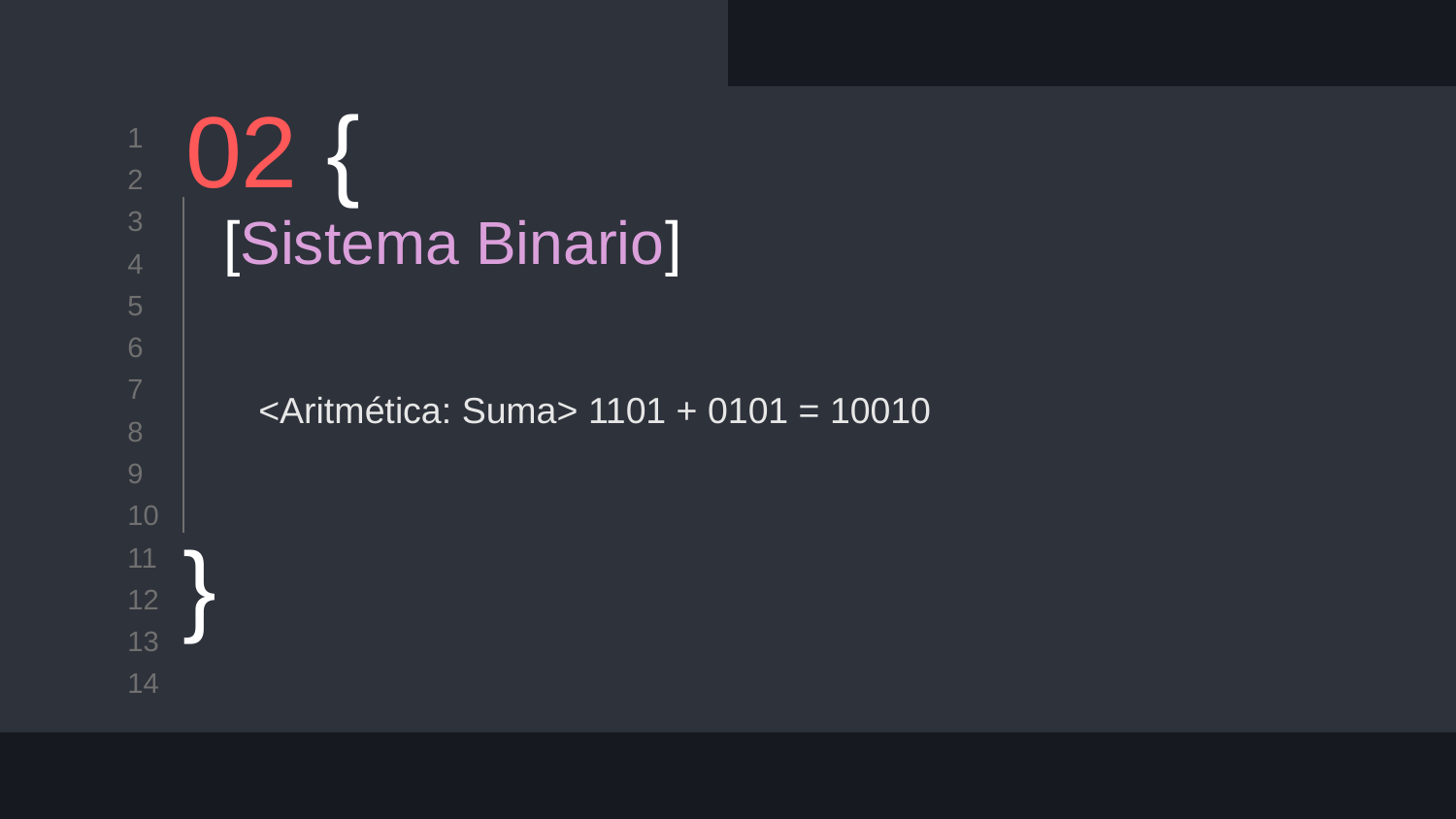

# 02 {
[Sistema Binario]
<Aritmética: Suma> 1101 + 0101 = 10010
}